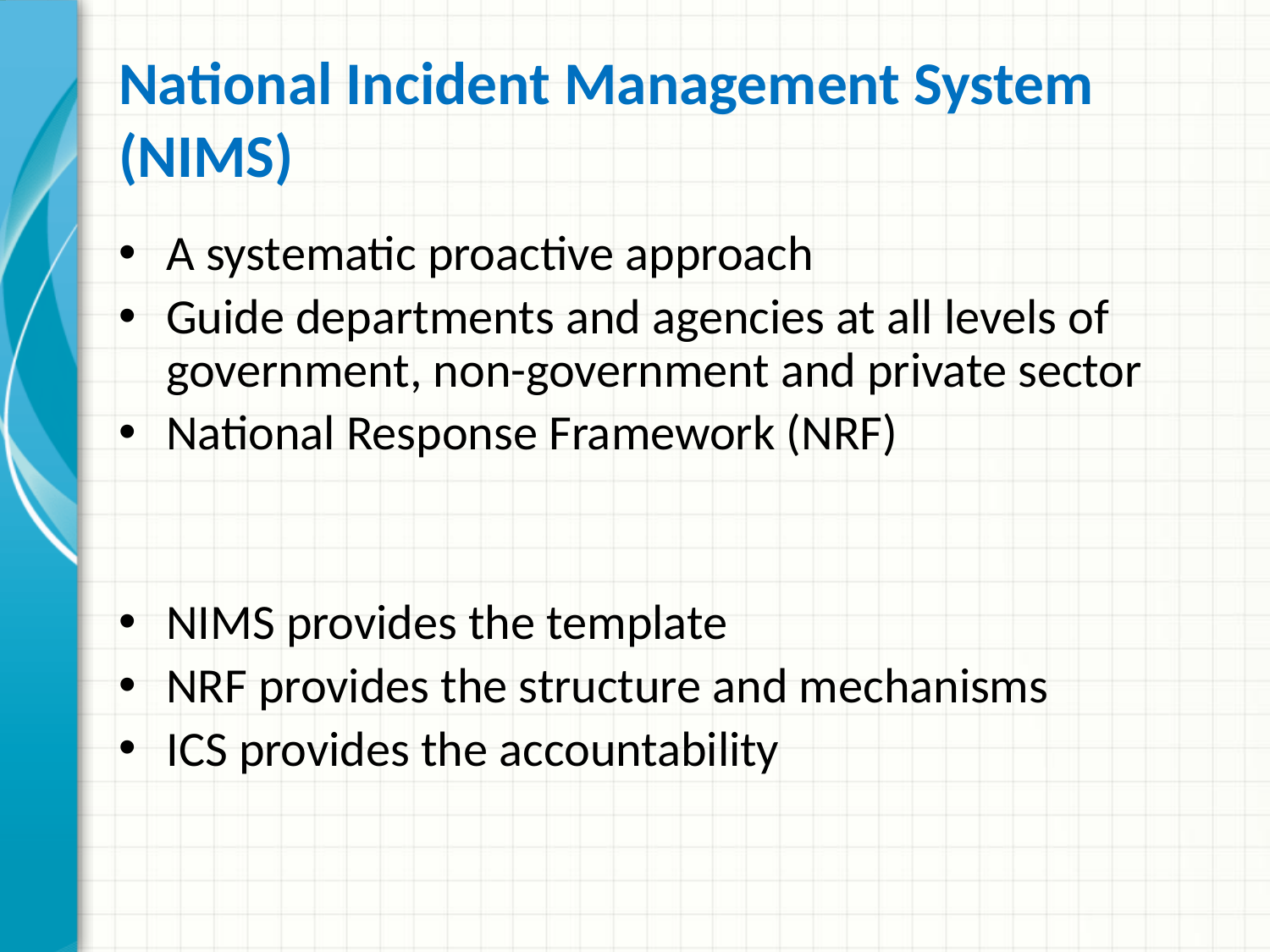

# National Incident Management System (NIMS)
A systematic proactive approach
Guide departments and agencies at all levels of government, non-government and private sector
National Response Framework (NRF)

NIMS provides the template
NRF provides the structure and mechanisms
ICS provides the accountability